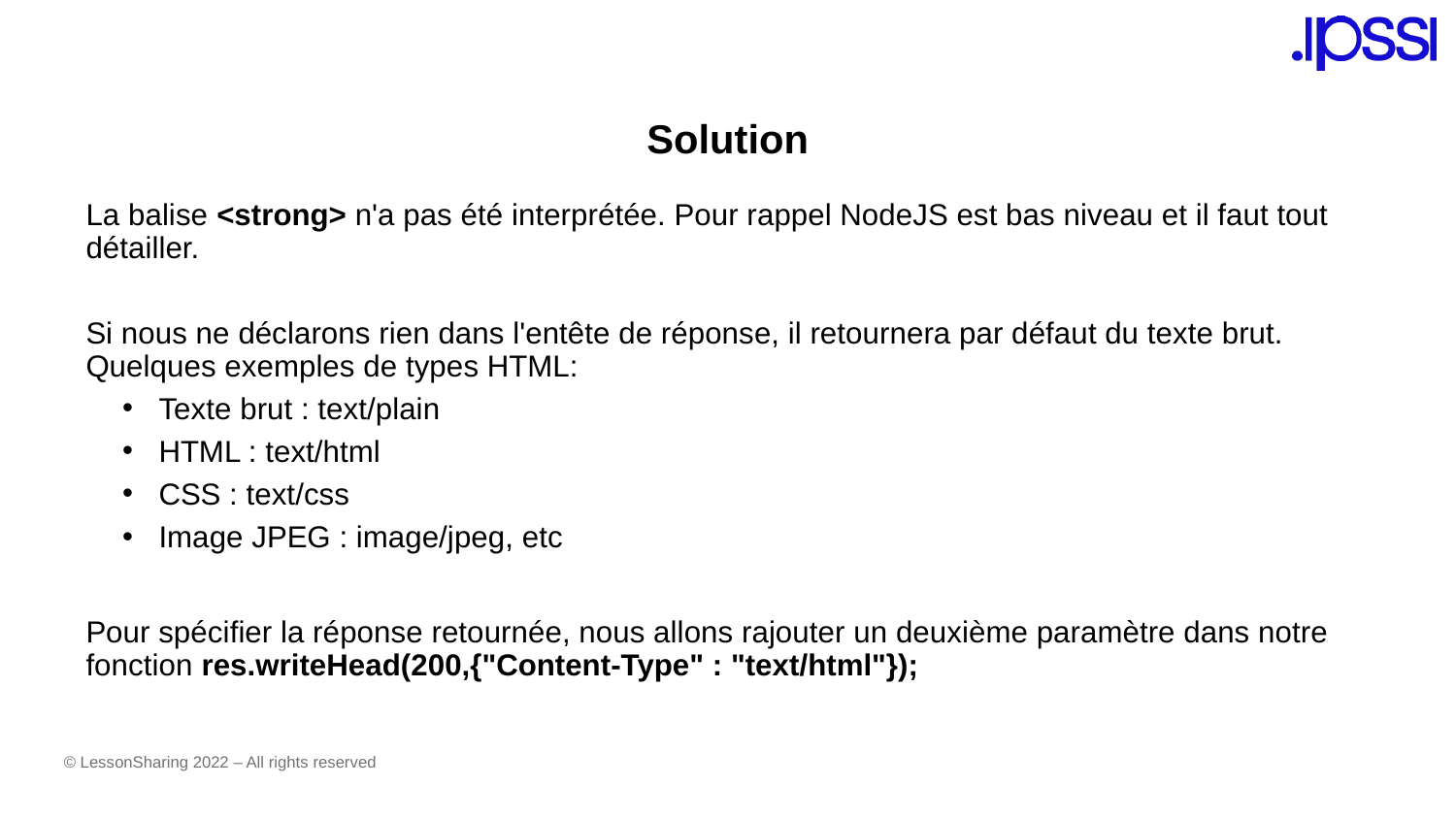

# Solution
La balise <strong> n'a pas été interprétée. Pour rappel NodeJS est bas niveau et il faut tout détailler.
Si nous ne déclarons rien dans l'entête de réponse, il retournera par défaut du texte brut.
Quelques exemples de types HTML:
Texte brut : text/plain
HTML : text/html
CSS : text/css
Image JPEG : image/jpeg, etc

Pour spécifier la réponse retournée, nous allons rajouter un deuxième paramètre dans notre fonction res.writeHead(200,{"Content-Type" : "text/html"});